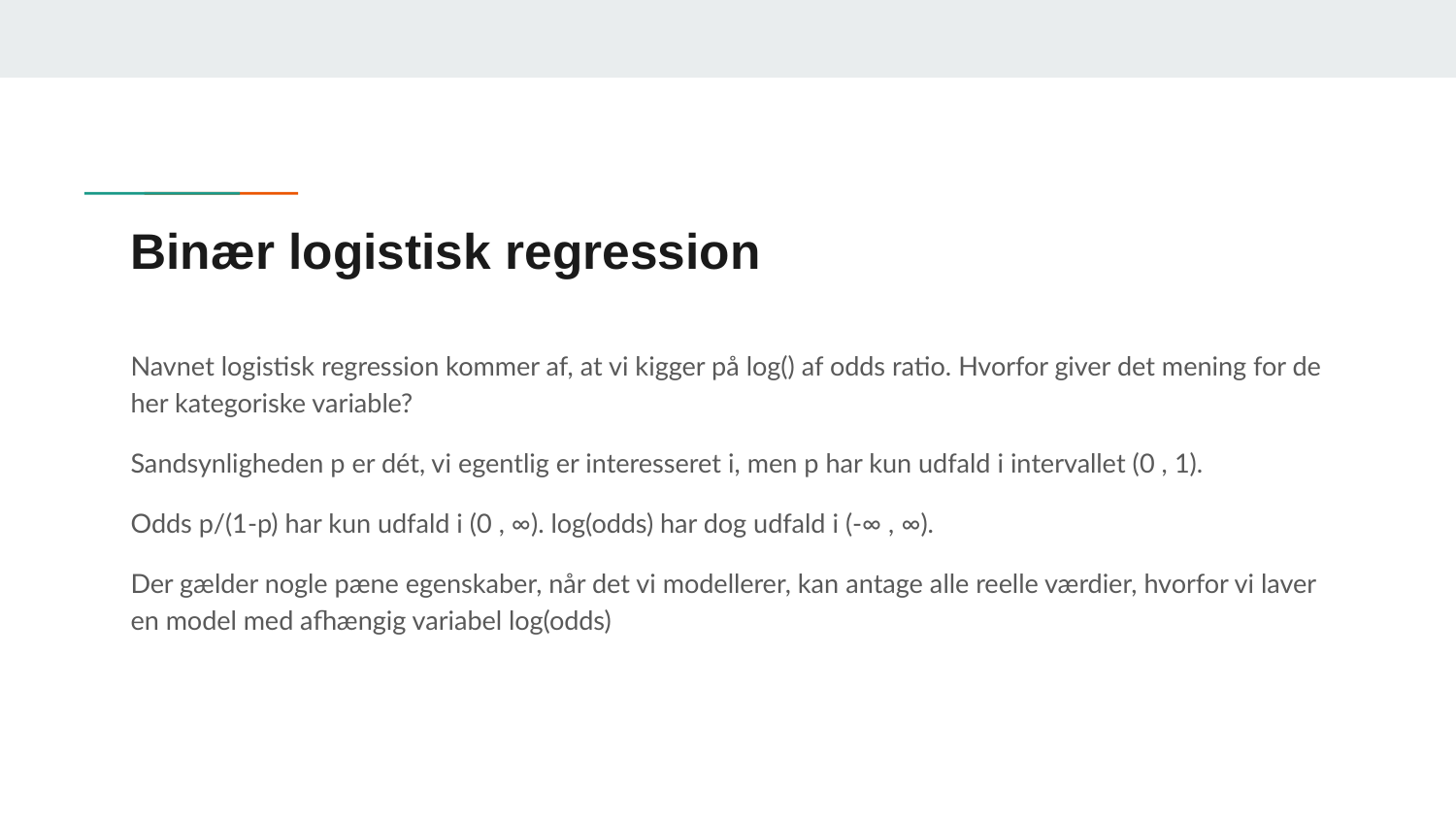

# Binær logistisk regression
Navnet logistisk regression kommer af, at vi kigger på log() af odds ratio. Hvorfor giver det mening for de her kategoriske variable?
Sandsynligheden p er dét, vi egentlig er interesseret i, men p har kun udfald i intervallet (0 , 1).
Odds p/(1-p) har kun udfald i (0 , ∞). log(odds) har dog udfald i (-∞ , ∞).
Der gælder nogle pæne egenskaber, når det vi modellerer, kan antage alle reelle værdier, hvorfor vi laver en model med afhængig variabel log(odds)